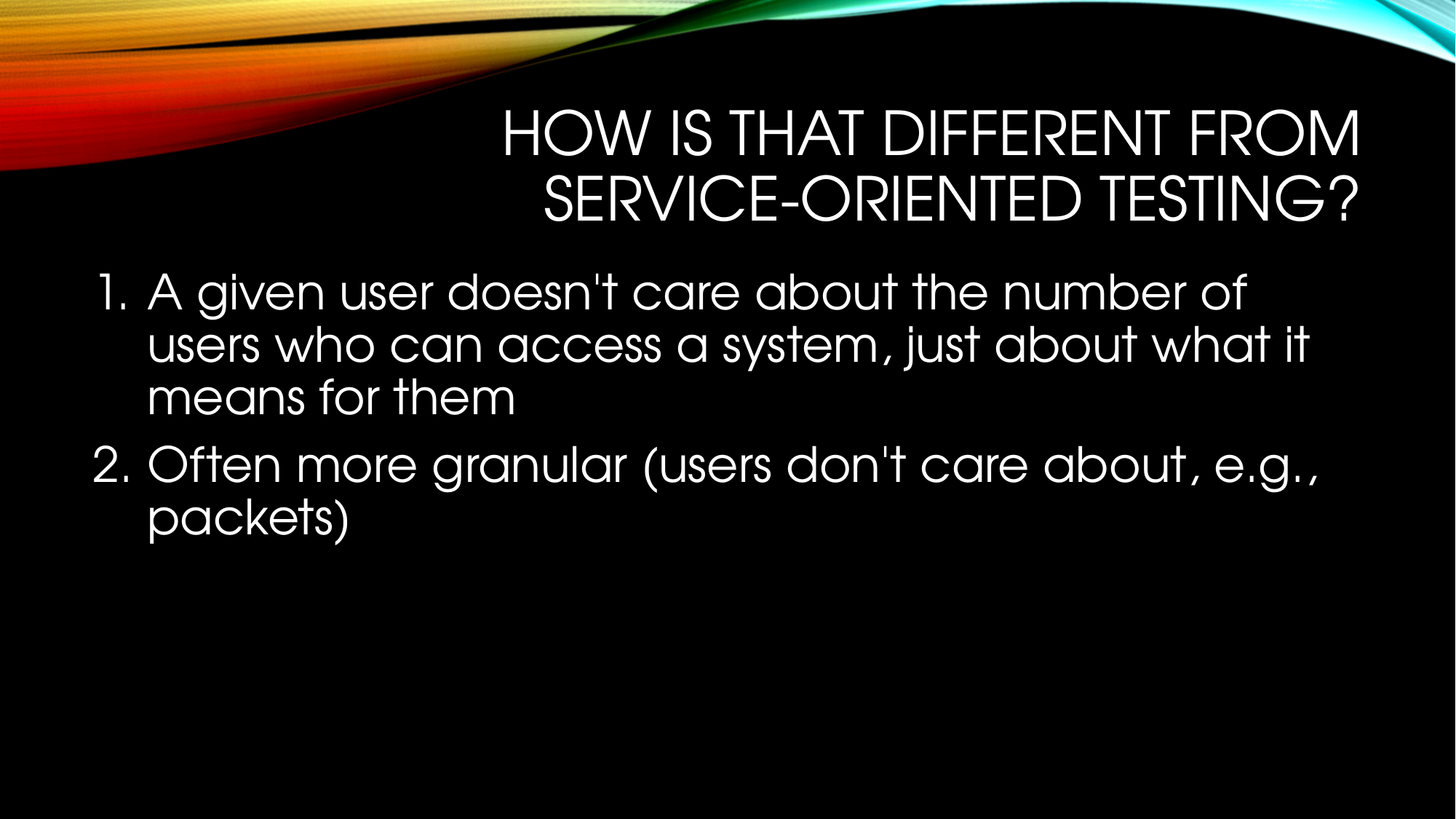

# How is that different from service-oriented testing?
A given user doesn't care about the number of users who can access a system, just about what it means for them
Often more granular (users don't care about, e.g., packets)